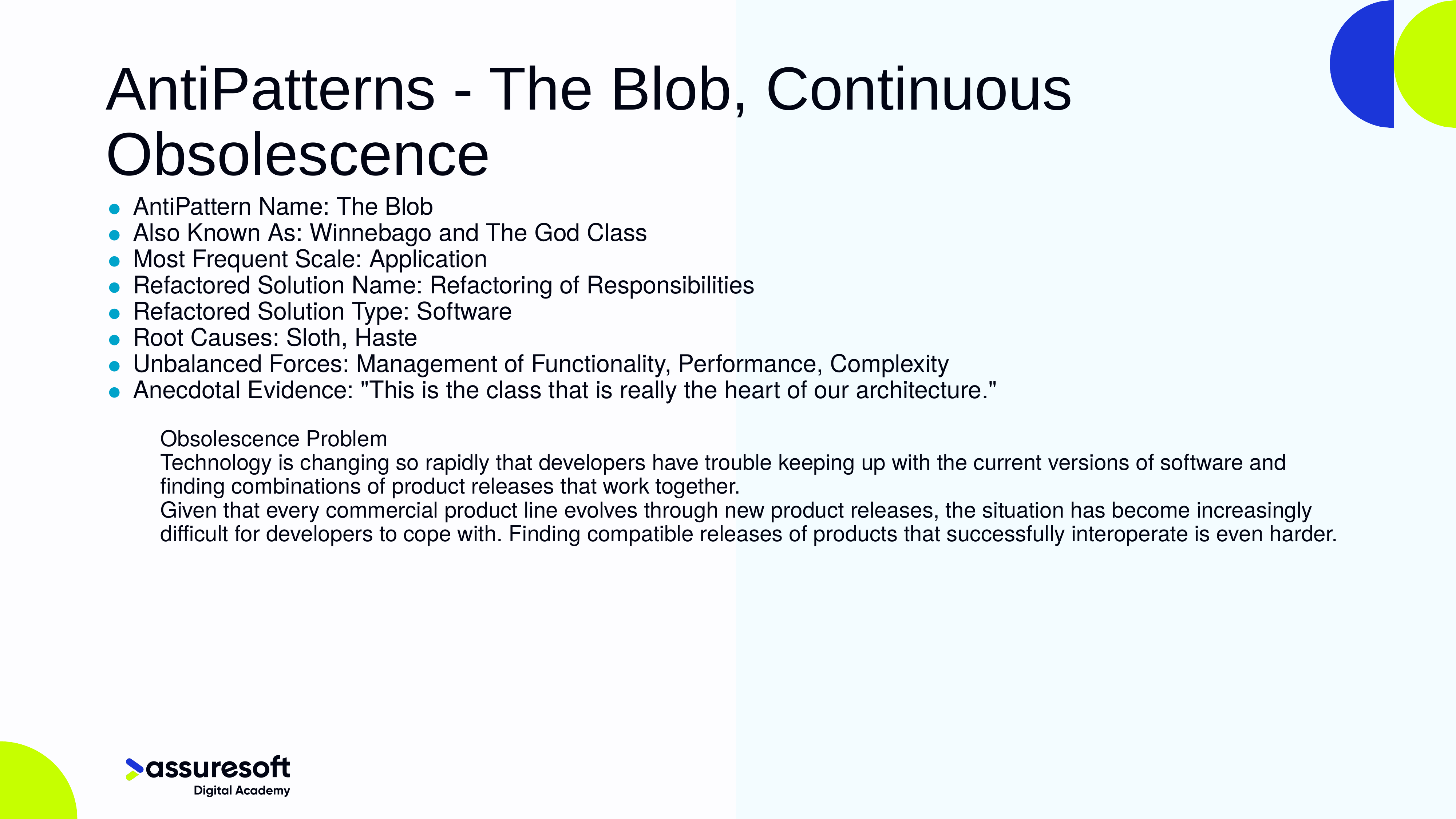

# AntiPatterns - The Blob, Continuous Obsolescence
AntiPattern Name: The Blob
Also Known As: Winnebago and The God Class
Most Frequent Scale: Application
Refactored Solution Name: Refactoring of Responsibilities
Refactored Solution Type: Software
Root Causes: Sloth, Haste
Unbalanced Forces: Management of Functionality, Performance, Complexity
Anecdotal Evidence: "This is the class that is really the heart of our architecture."

Obsolescence Problem
Technology is changing so rapidly that developers have trouble keeping up with the current versions of software and finding combinations of product releases that work together.
Given that every commercial product line evolves through new product releases, the situation has become increasingly difficult for developers to cope with. Finding compatible releases of products that successfully interoperate is even harder.